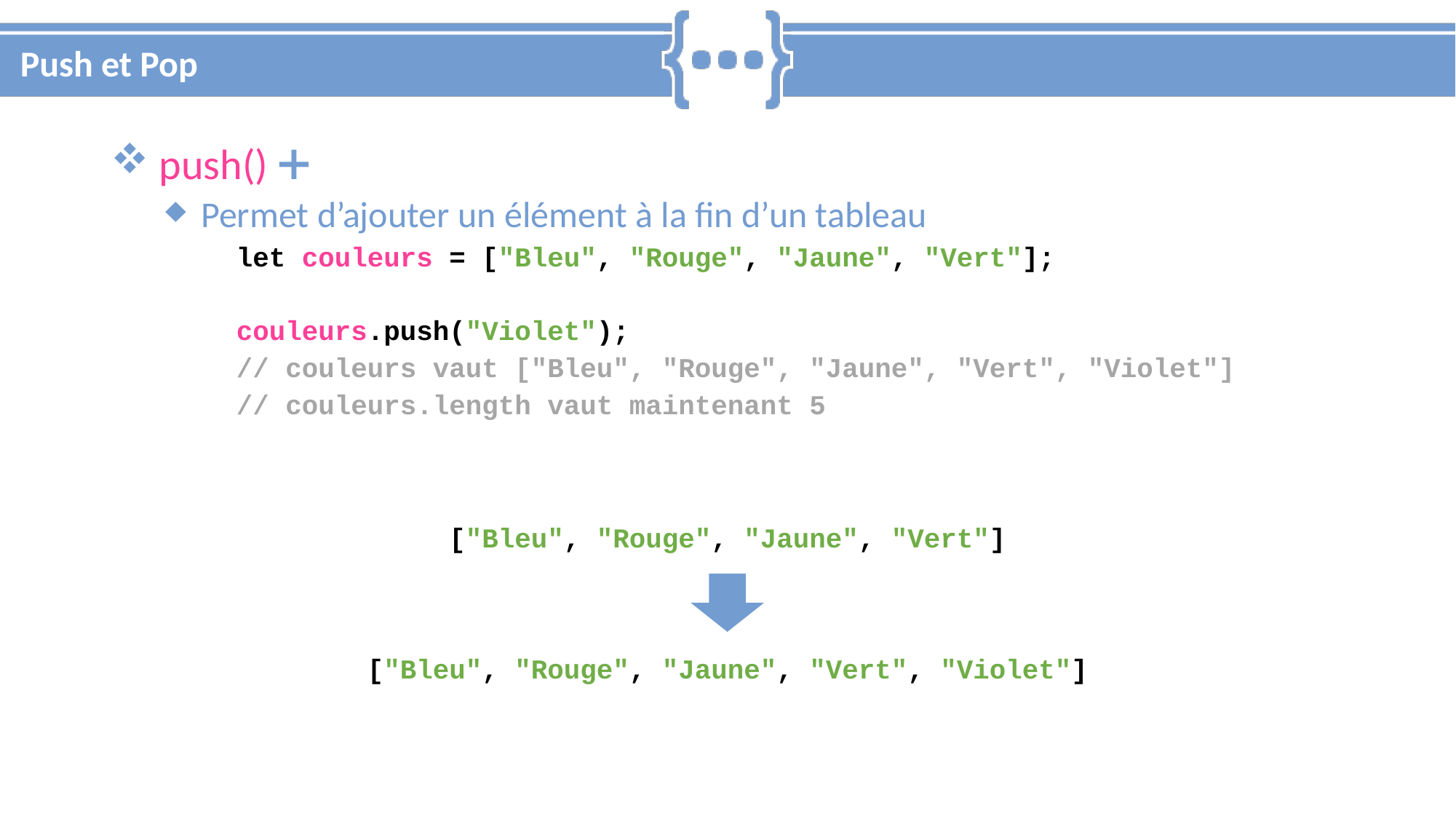

# Push et Pop
 push() ➕
 Permet d’ajouter un élément à la fin d’un tableau
 let couleurs = ["Bleu", "Rouge", "Jaune", "Vert"];

 couleurs.push("Violet");
 // couleurs vaut ["Bleu", "Rouge", "Jaune", "Vert", "Violet"]
 // couleurs.length vaut maintenant 5
["Bleu", "Rouge", "Jaune", "Vert"]

["Bleu", "Rouge", "Jaune", "Vert", "Violet"]